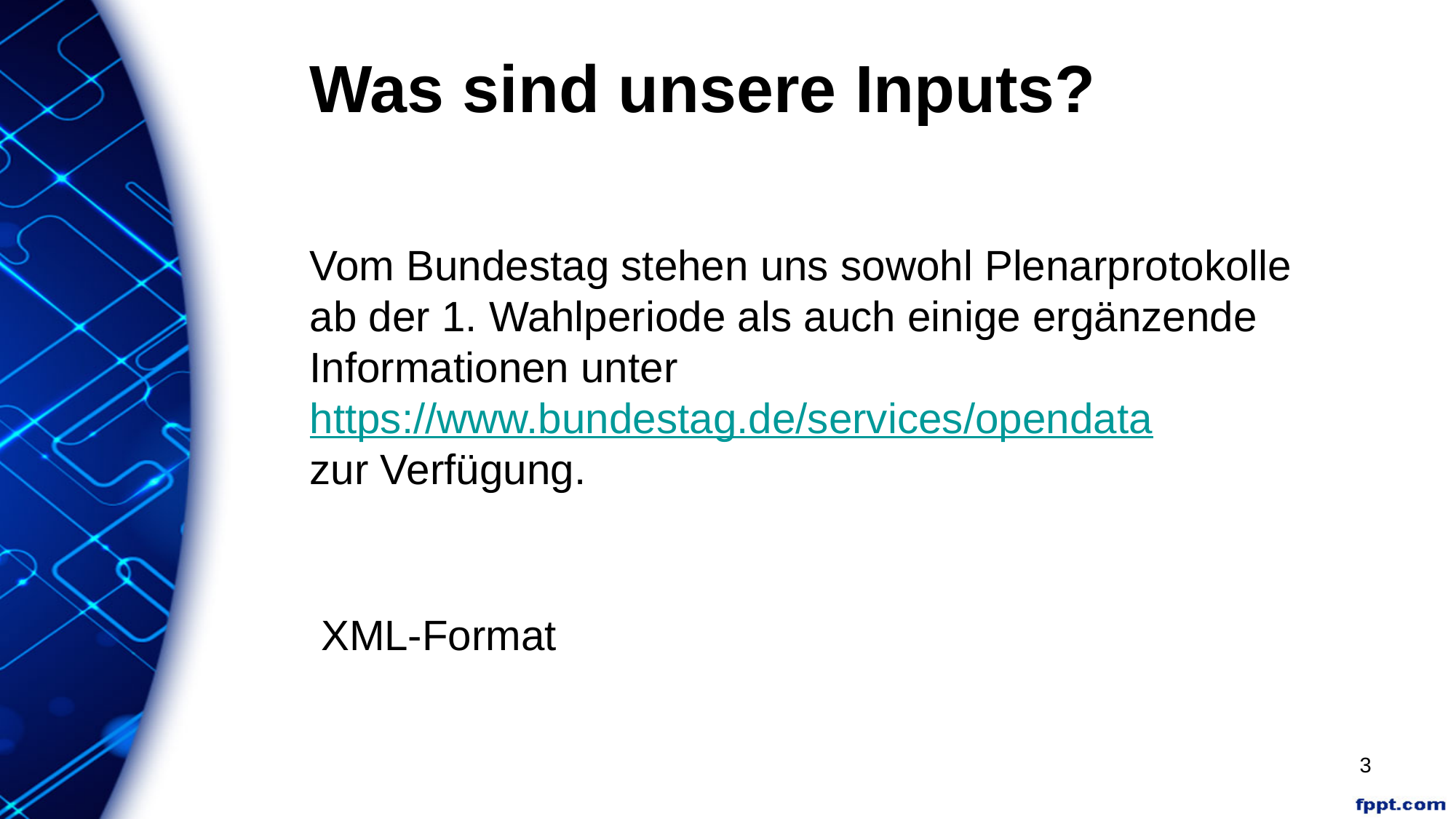

Was sind unsere Inputs?
Vom Bundestag stehen uns sowohl Plenarprotokolle ab der 1. Wahlperiode als auch einige ergänzende Informationen unter https://www.bundestag.de/services/opendata
zur Verfügung.
XML-Format
3